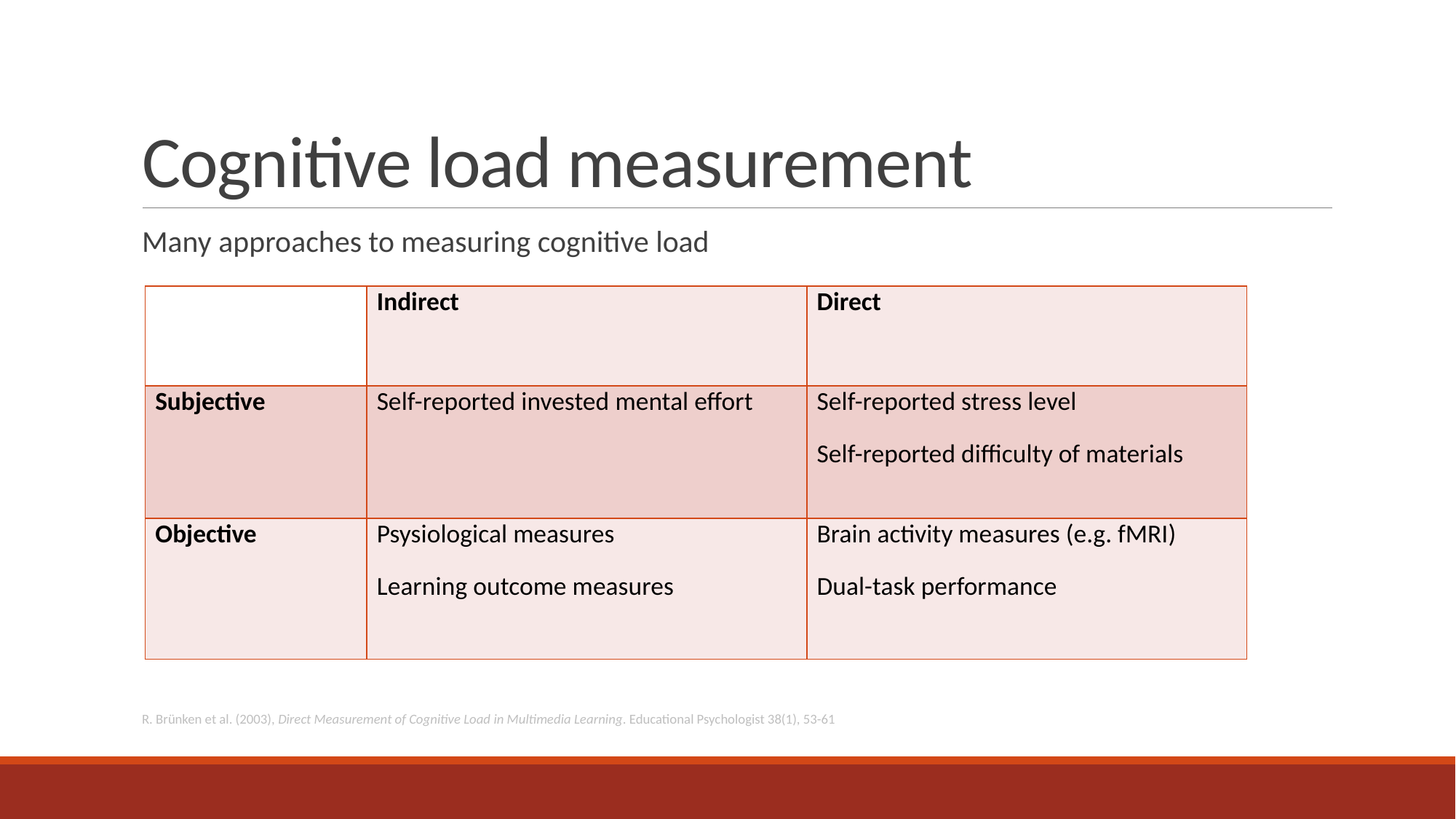

# Cognitive load measurement
Many approaches to measuring cognitive load

R. Brünken et al. (2003), Direct Measurement of Cognitive Load in Multimedia Learning. Educational Psychologist 38(1), 53-61
|  | Indirect | Direct |
| --- | --- | --- |
| Subjective | Self-reported invested mental effort | Self-reported stress level Self-reported difficulty of materials |
| Objective | Psysiological measures Learning outcome measures | Brain activity measures (e.g. fMRI) Dual-task performance |